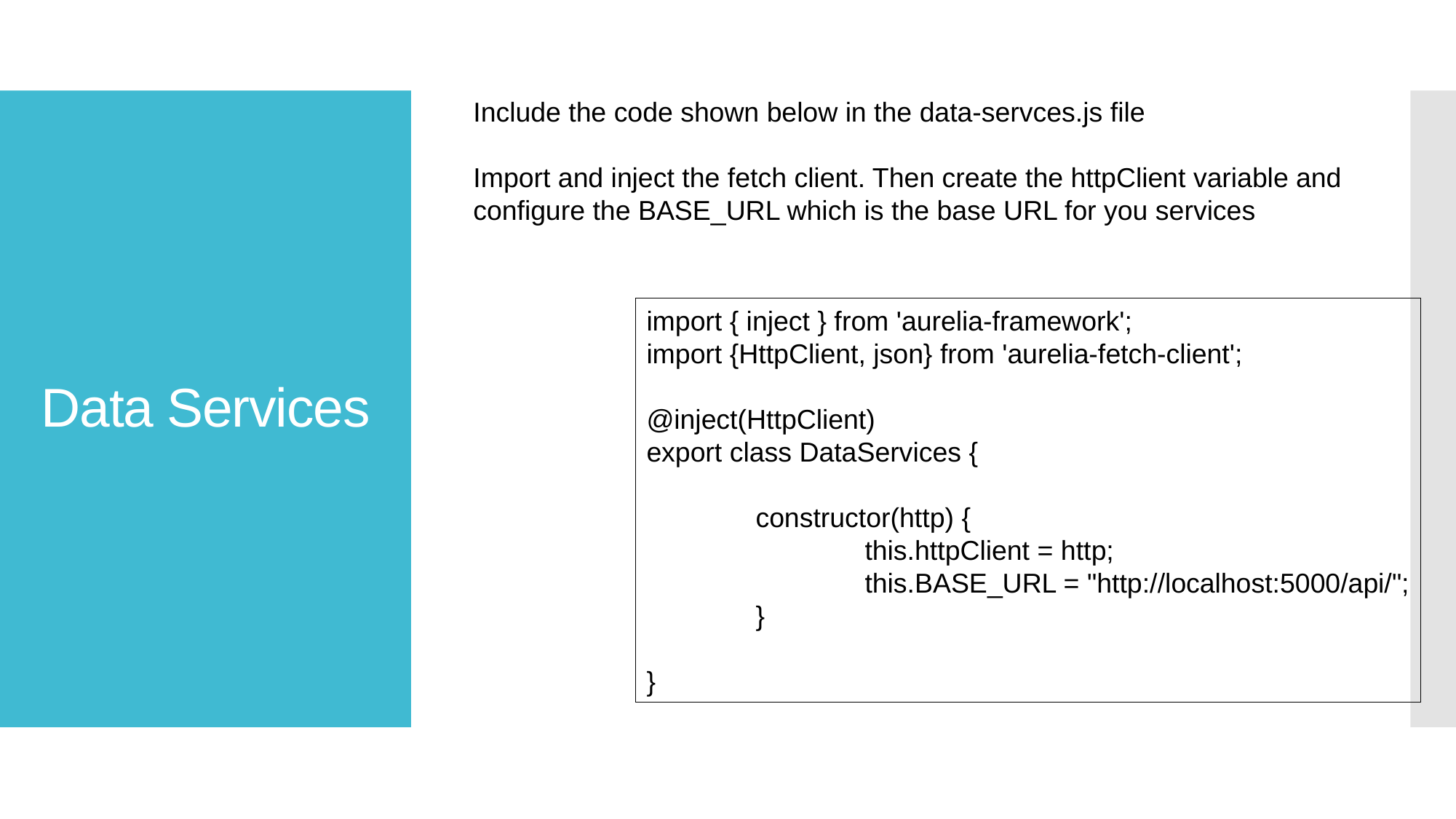

Include the code shown below in the data-servces.js file

Import and inject the fetch client. Then create the httpClient variable and
configure the BASE_URL which is the base URL for you services
# Data Services
import { inject } from 'aurelia-framework';
import {HttpClient, json} from 'aurelia-fetch-client';

@inject(HttpClient)
export class DataServices {

	constructor(http) {
		this.httpClient = http;
		this.BASE_URL = "http://localhost:5000/api/";
	}

}